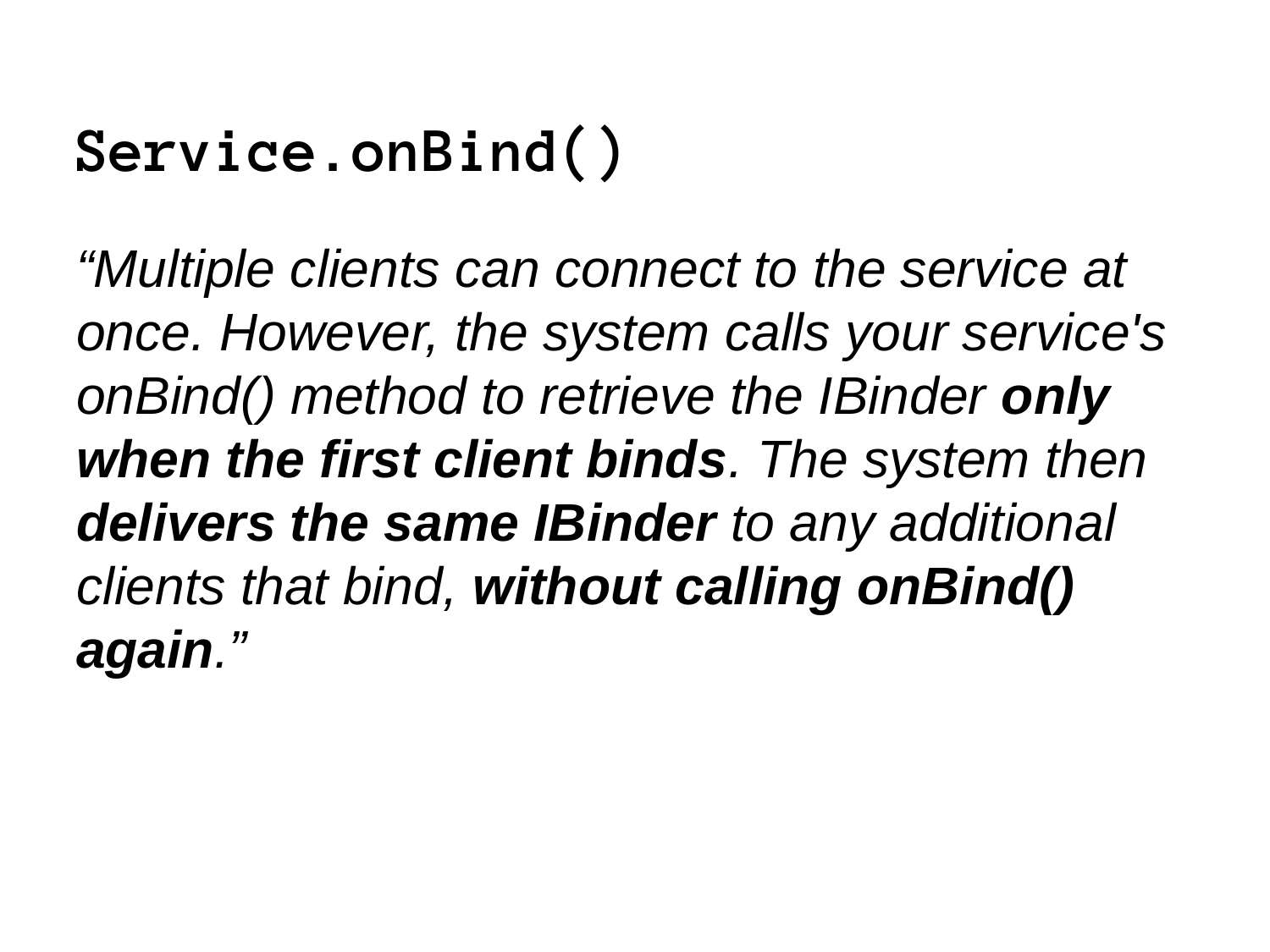

# Service.onBind()
“Multiple clients can connect to the service at once. However, the system calls your service's onBind() method to retrieve the IBinder only when the first client binds. The system then delivers the same IBinder to any additional clients that bind, without calling onBind() again.”